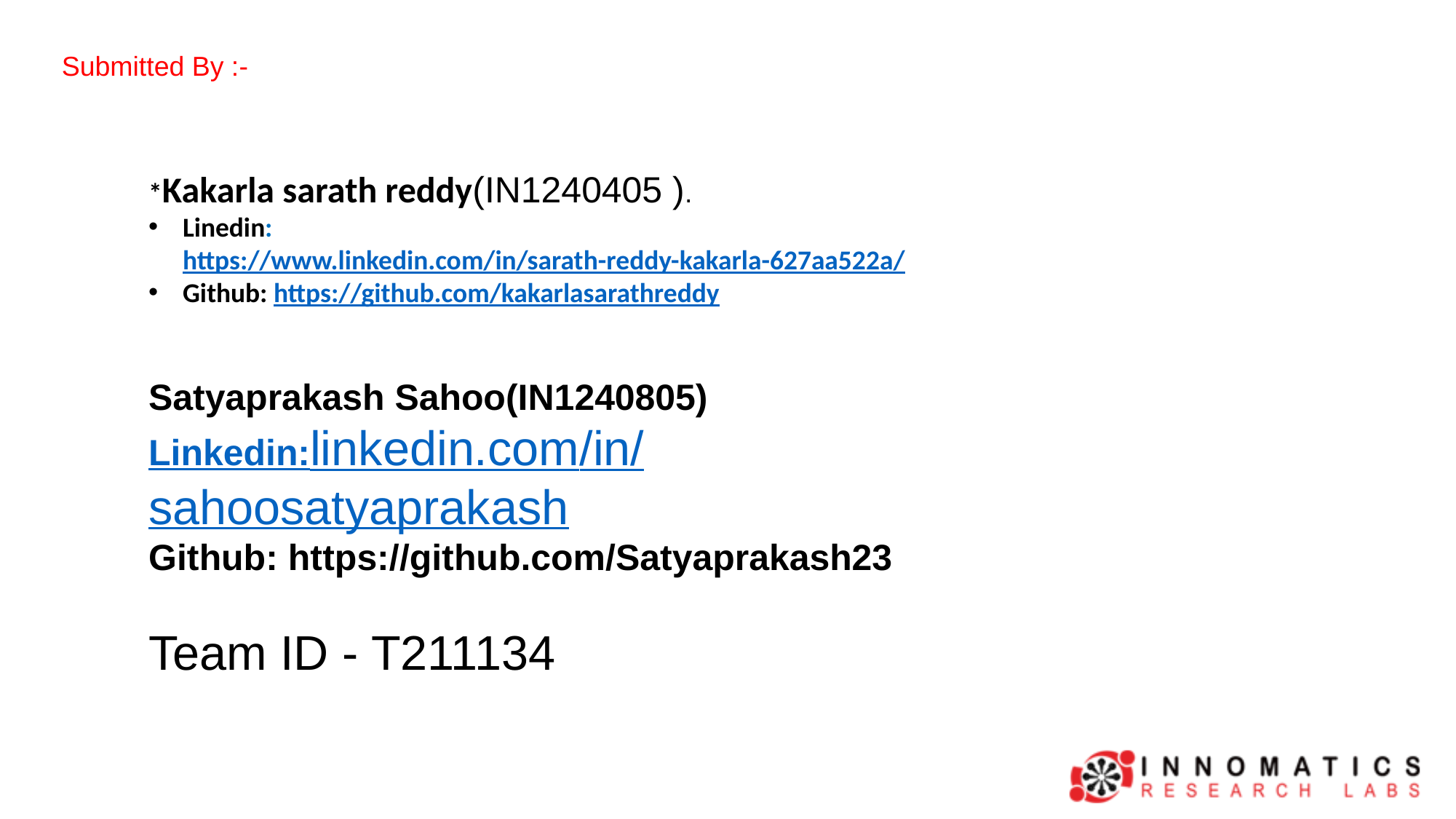

Submitted By :-
*Kakarla sarath reddy(IN1240405 ).
Linedin: https://www.linkedin.com/in/sarath-reddy-kakarla-627aa522a/
Github: https://github.com/kakarlasarathreddy

Satyaprakash Sahoo(IN1240805)
Linkedin:linkedin.com/in/sahoosatyaprakash
Github: https://github.com/Satyaprakash23

Team ID - T211134